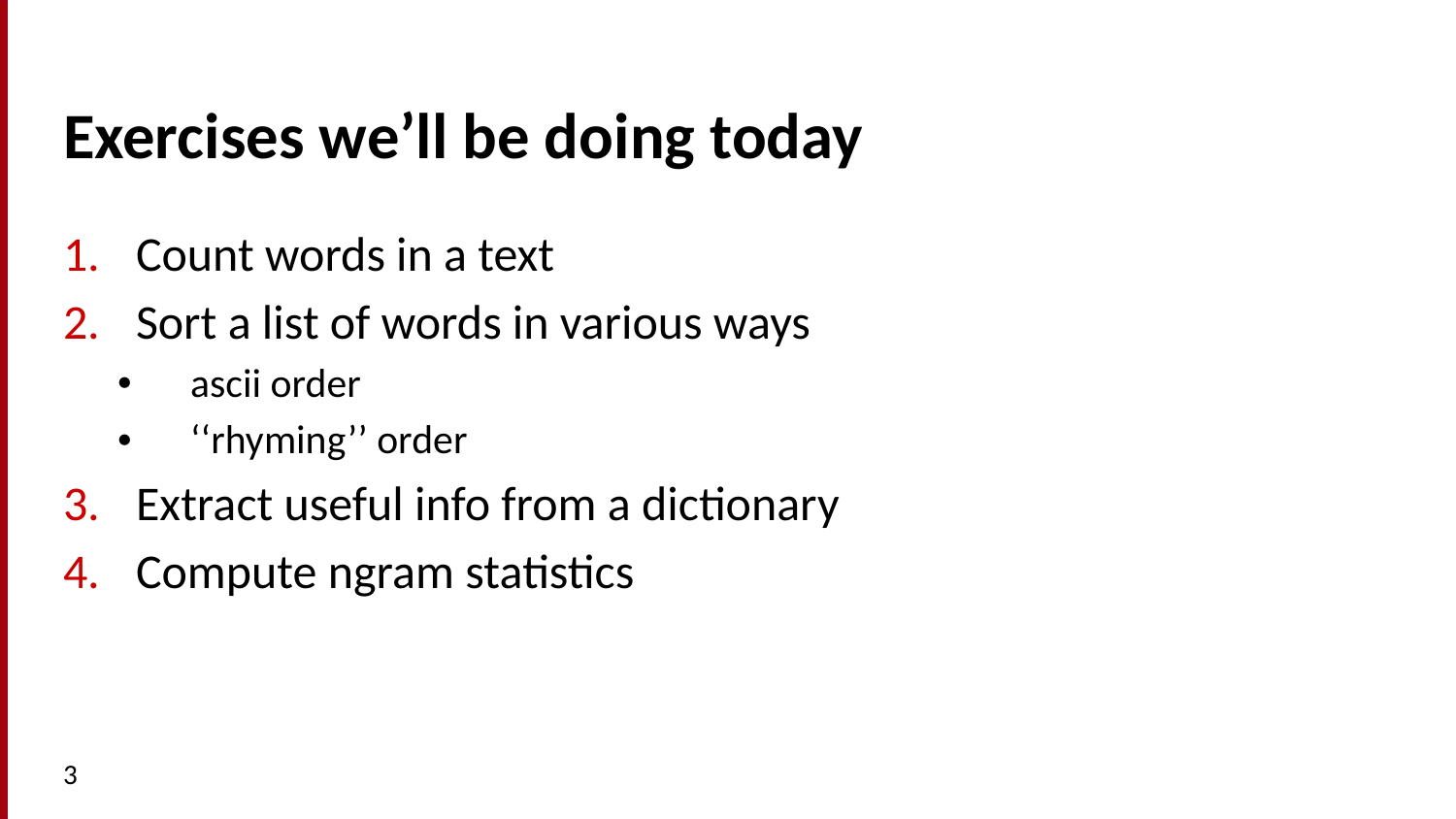

# Exercises we’ll be doing today
Count words in a text
Sort a list of words in various ways
ascii order
‘‘rhyming’’ order
Extract useful info from a dictionary
Compute ngram statistics

3